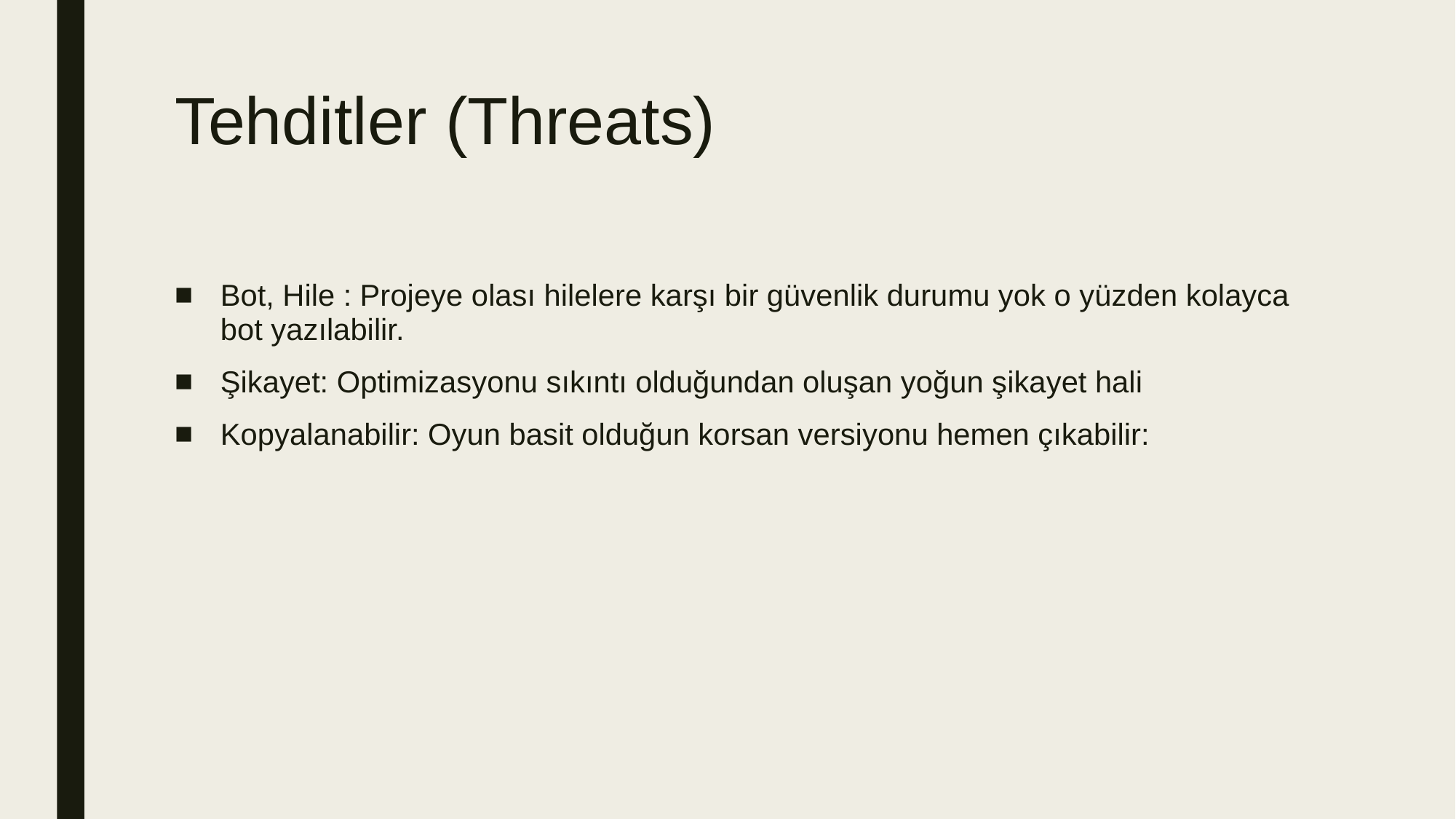

# Tehditler (Threats)
Bot, Hile : Projeye olası hilelere karşı bir güvenlik durumu yok o yüzden kolayca bot yazılabilir.
Şikayet: Optimizasyonu sıkıntı olduğundan oluşan yoğun şikayet hali
Kopyalanabilir: Oyun basit olduğun korsan versiyonu hemen çıkabilir: